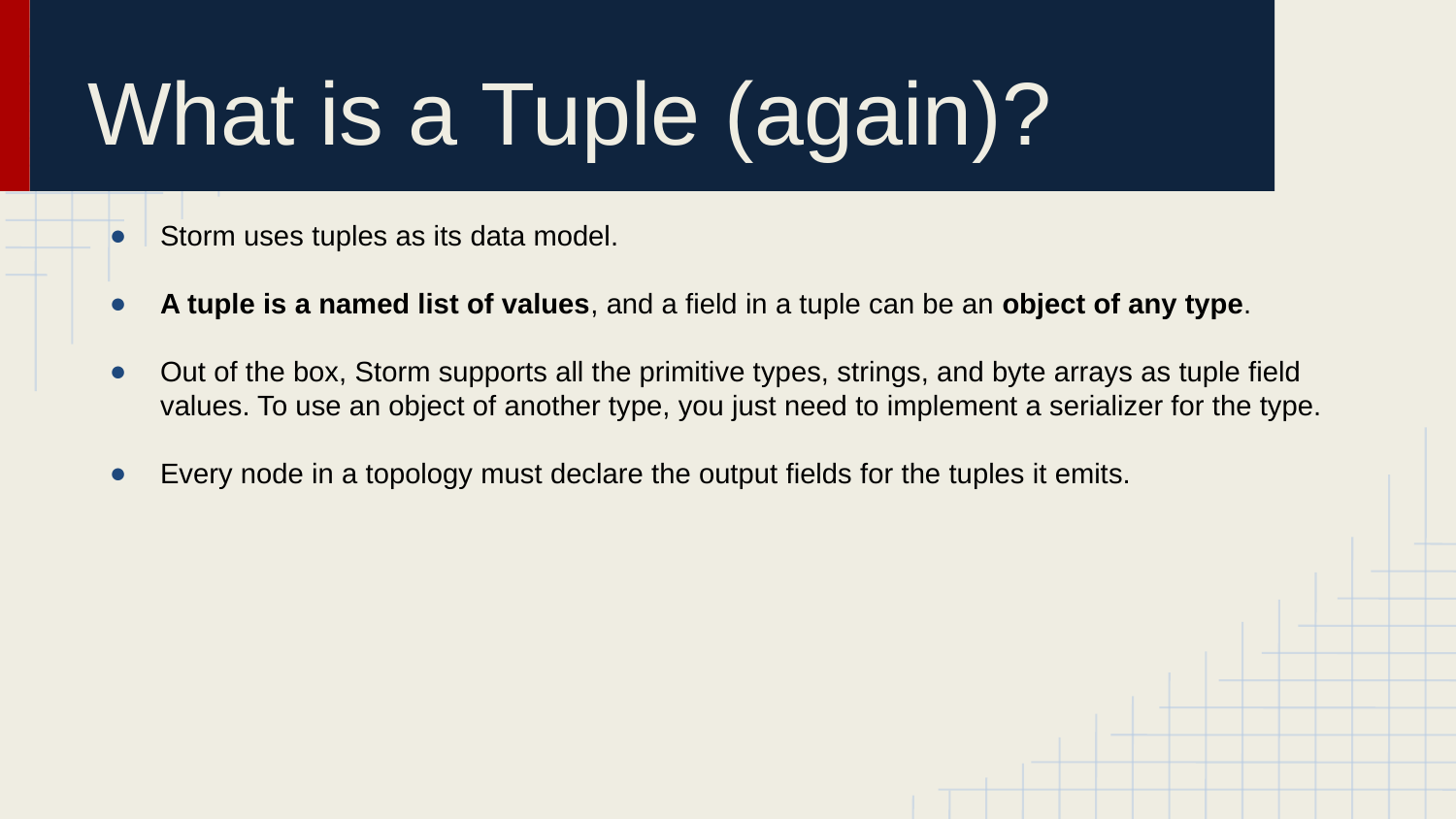

# What is a Tuple (again)?
Storm uses tuples as its data model.

A tuple is a named list of values, and a field in a tuple can be an object of any type.

Out of the box, Storm supports all the primitive types, strings, and byte arrays as tuple field values. To use an object of another type, you just need to implement a serializer for the type.

Every node in a topology must declare the output fields for the tuples it emits.